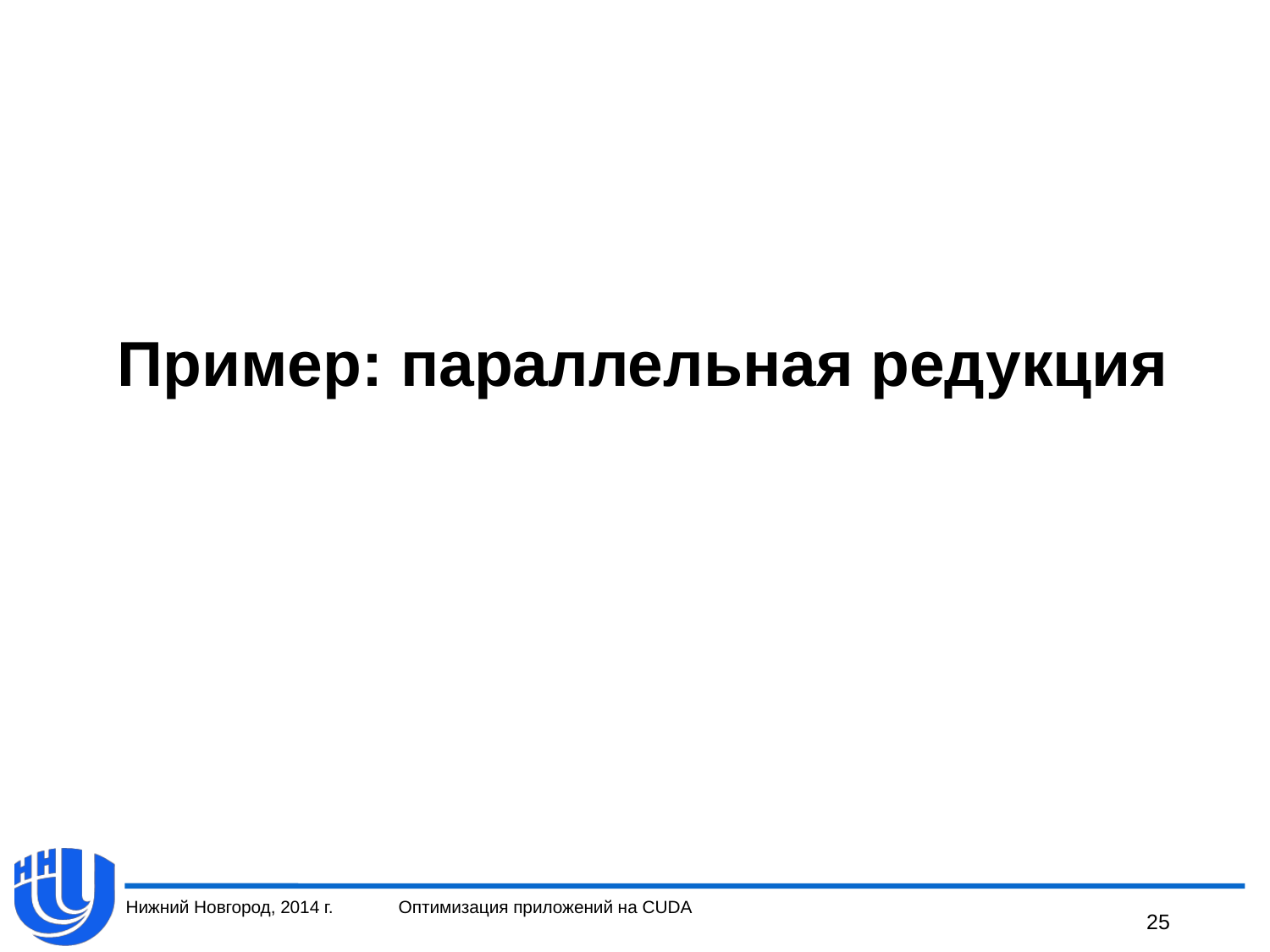

# Пример: параллельная редукция
Нижний Новгород, 2014 г.
Оптимизация приложений на CUDA
25